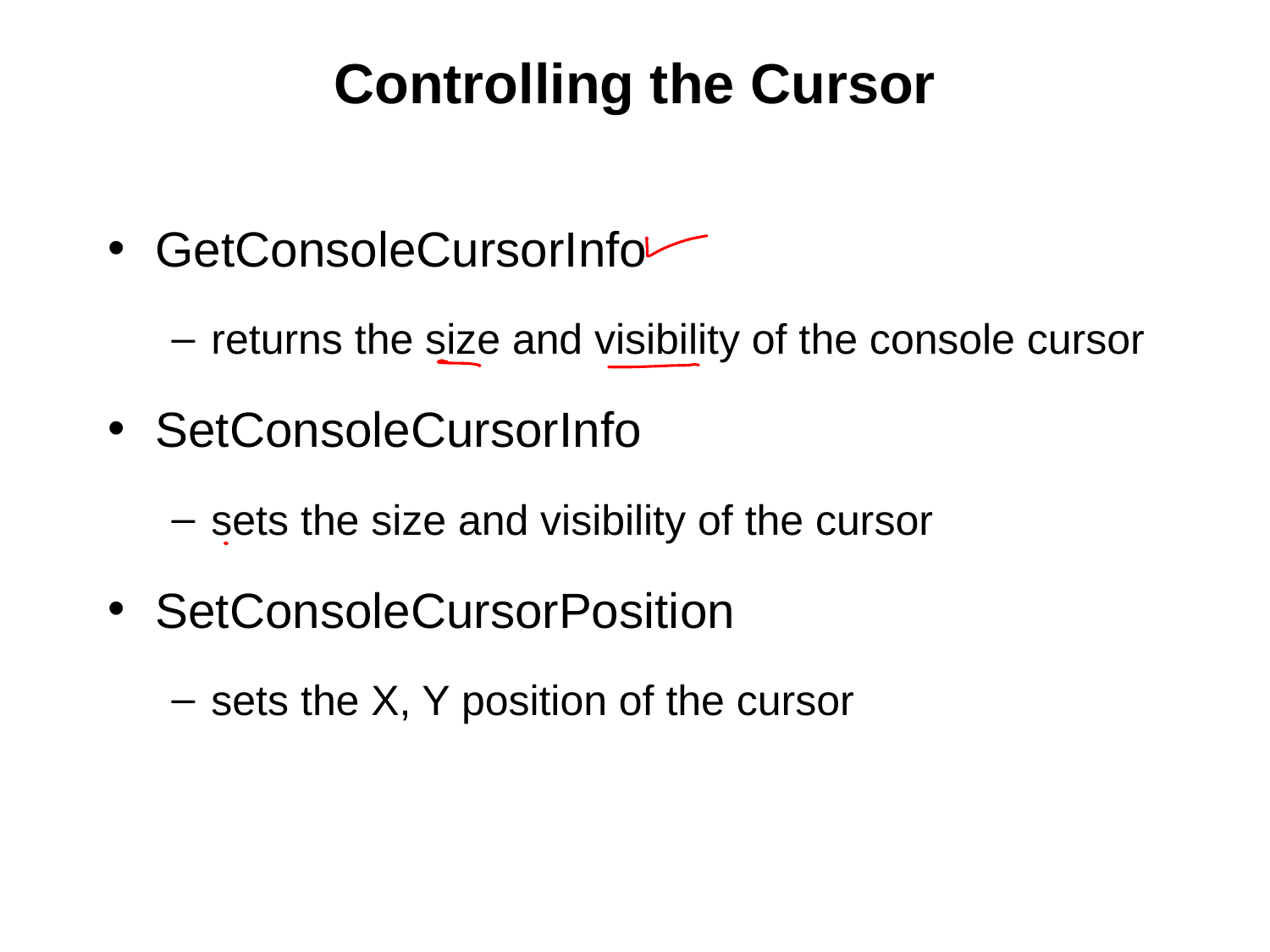

# Controlling the Cursor
GetConsoleCursorInfo
returns the size and visibility of the console cursor
SetConsoleCursorInfo
sets the size and visibility of the cursor
SetConsoleCursorPosition
sets the X, Y position of the cursor